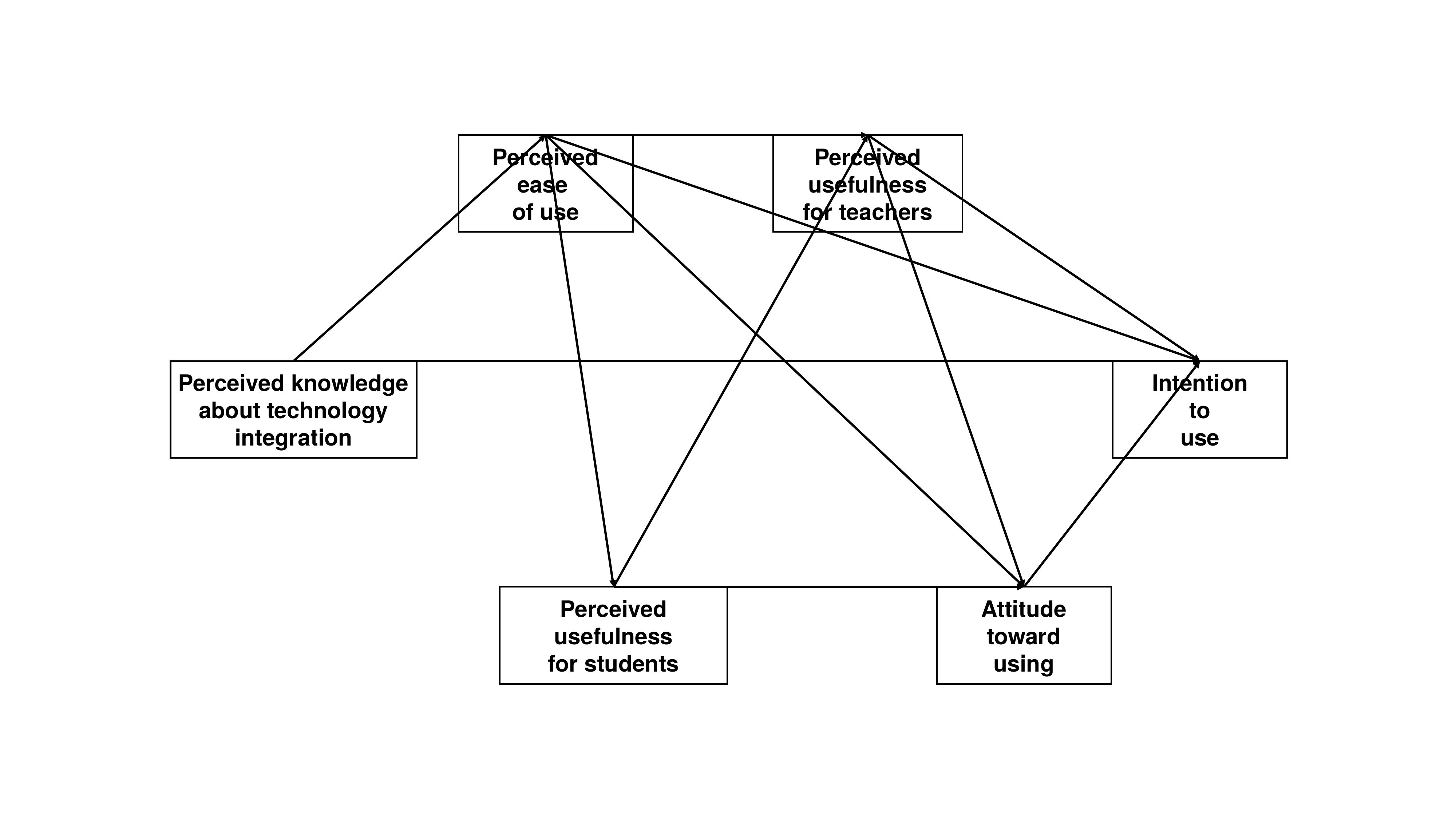

Perceived ease
of use
Perceived usefulness
for teachers
Perceived knowledge
about technology
integration
Intention
to
use
Perceived usefulness
for students
Attitude toward
using